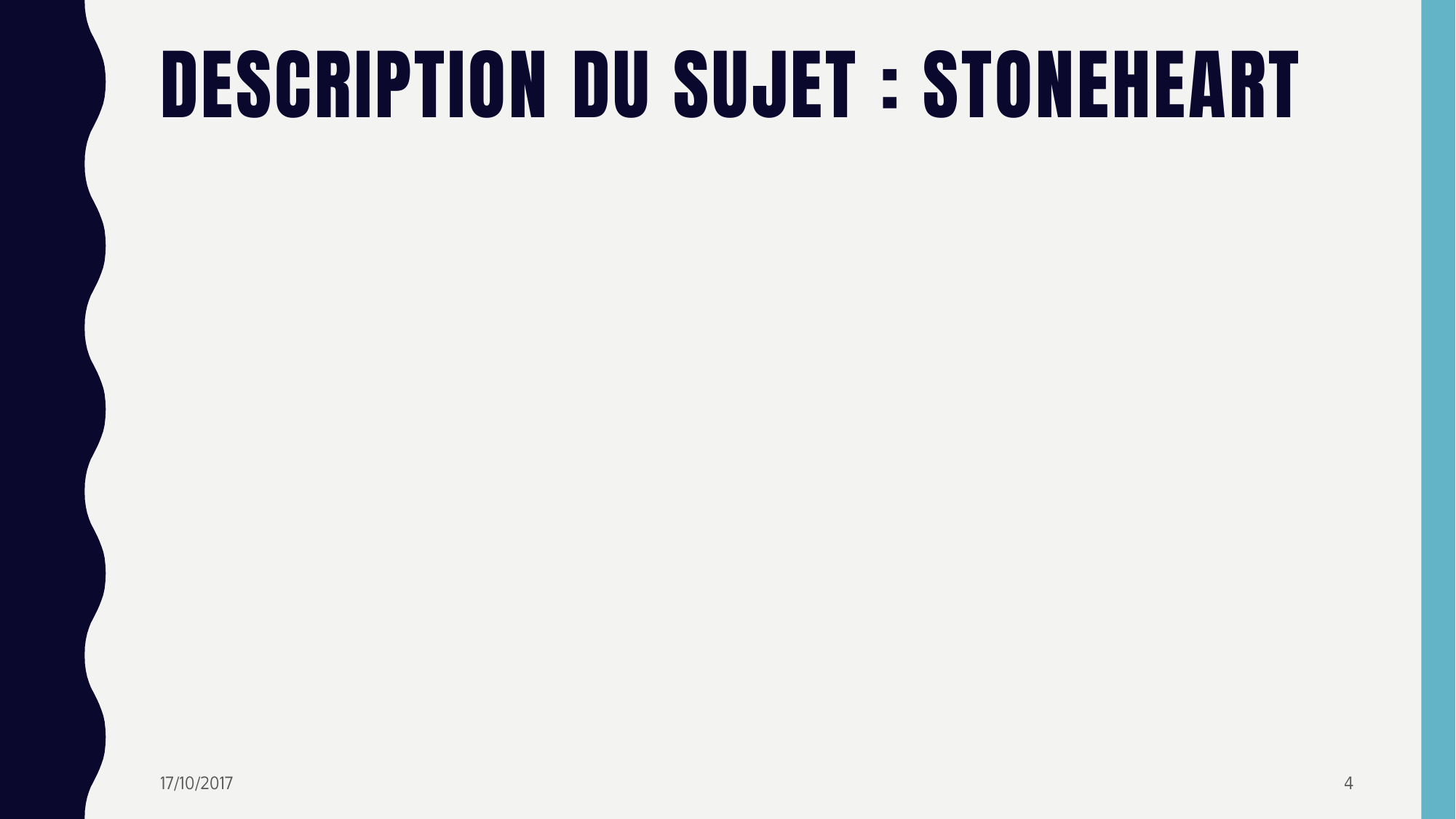

# Description du sujet : Stoneheart

17/10/2017
4